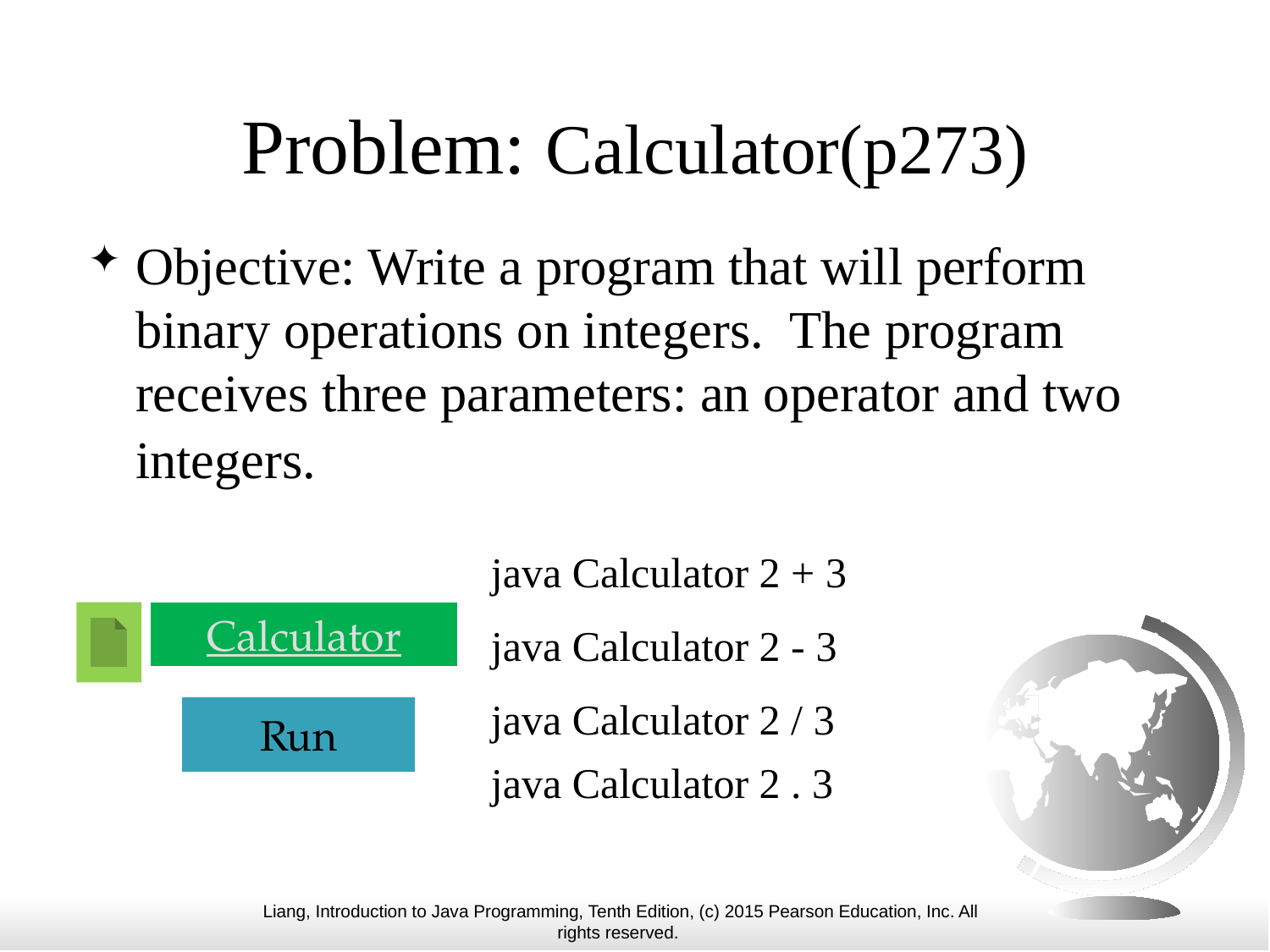

# Problem: Calculator(p273)
Objective: Write a program that will perform binary operations on integers.  The program receives three parameters: an operator and two integers.
java Calculator 2 + 3

Calculator
java Calculator 2 - 3
 java Calculator 2 / 3
Run
 java Calculator 2 . 3
64